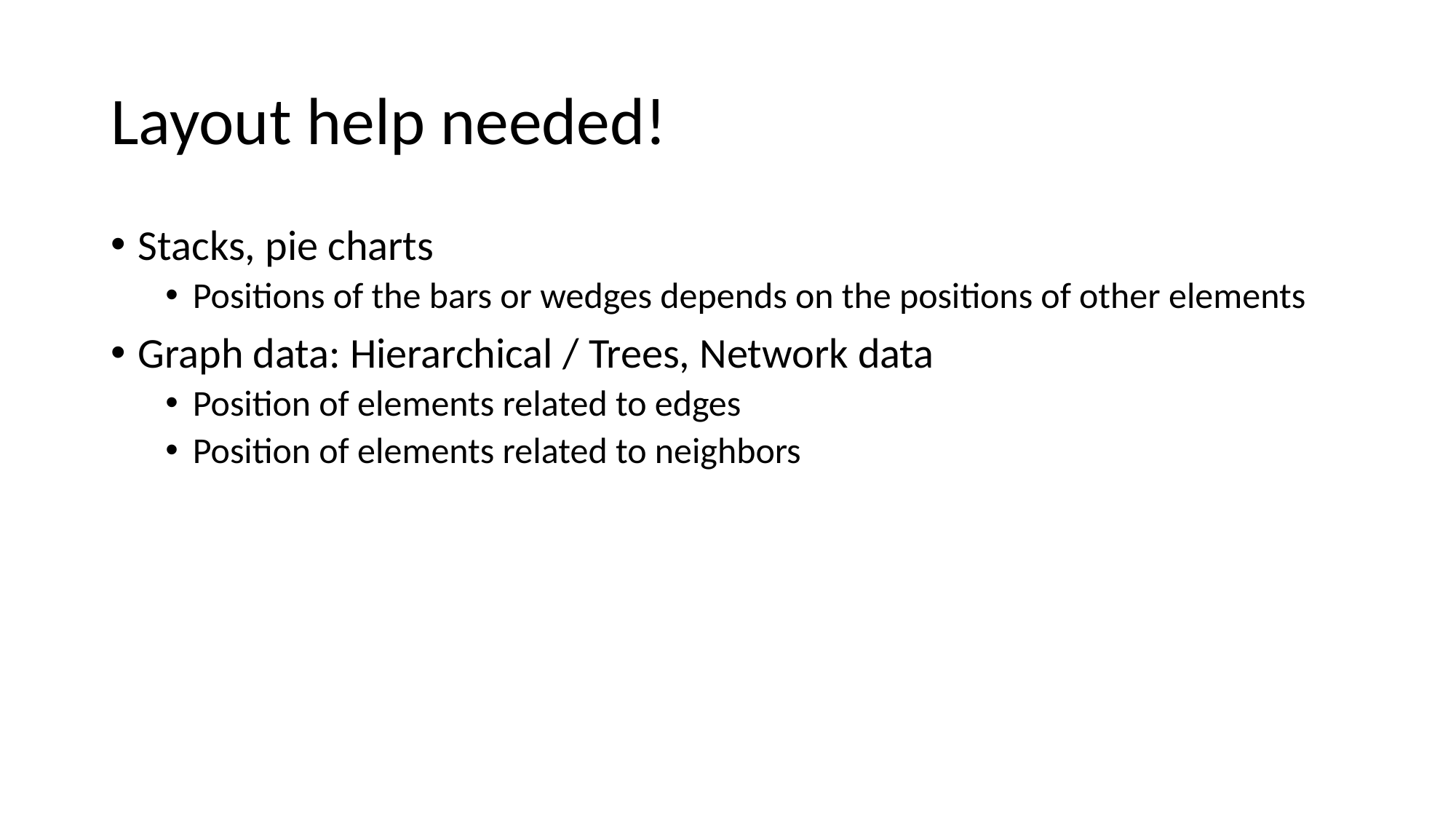

# Layout help needed!
Stacks, pie charts
Positions of the bars or wedges depends on the positions of other elements
Graph data: Hierarchical / Trees, Network data
Position of elements related to edges
Position of elements related to neighbors